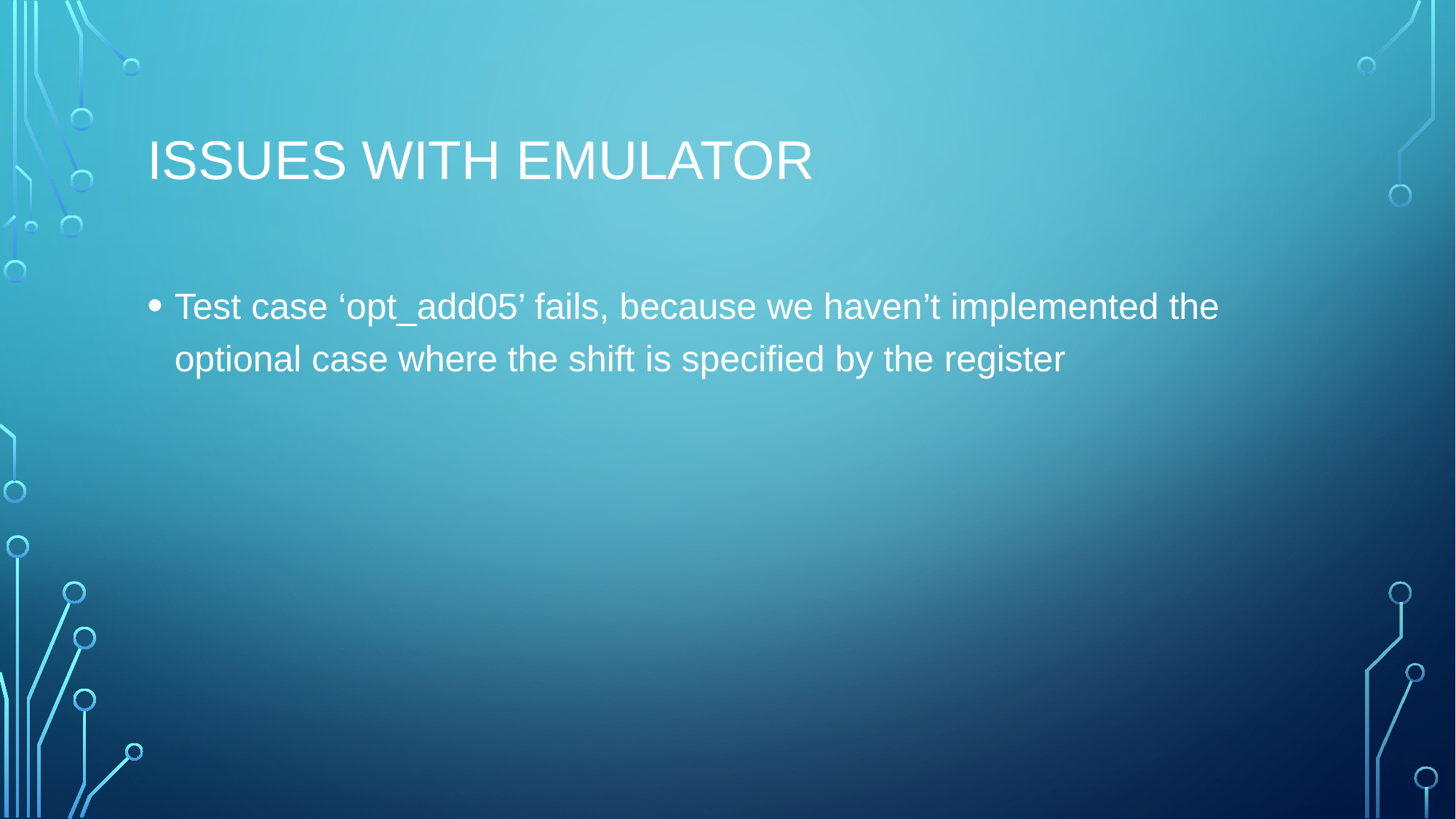

# Issues with emulator
Test case ‘opt_add05’ fails, because we haven’t implemented the optional case where the shift is specified by the register